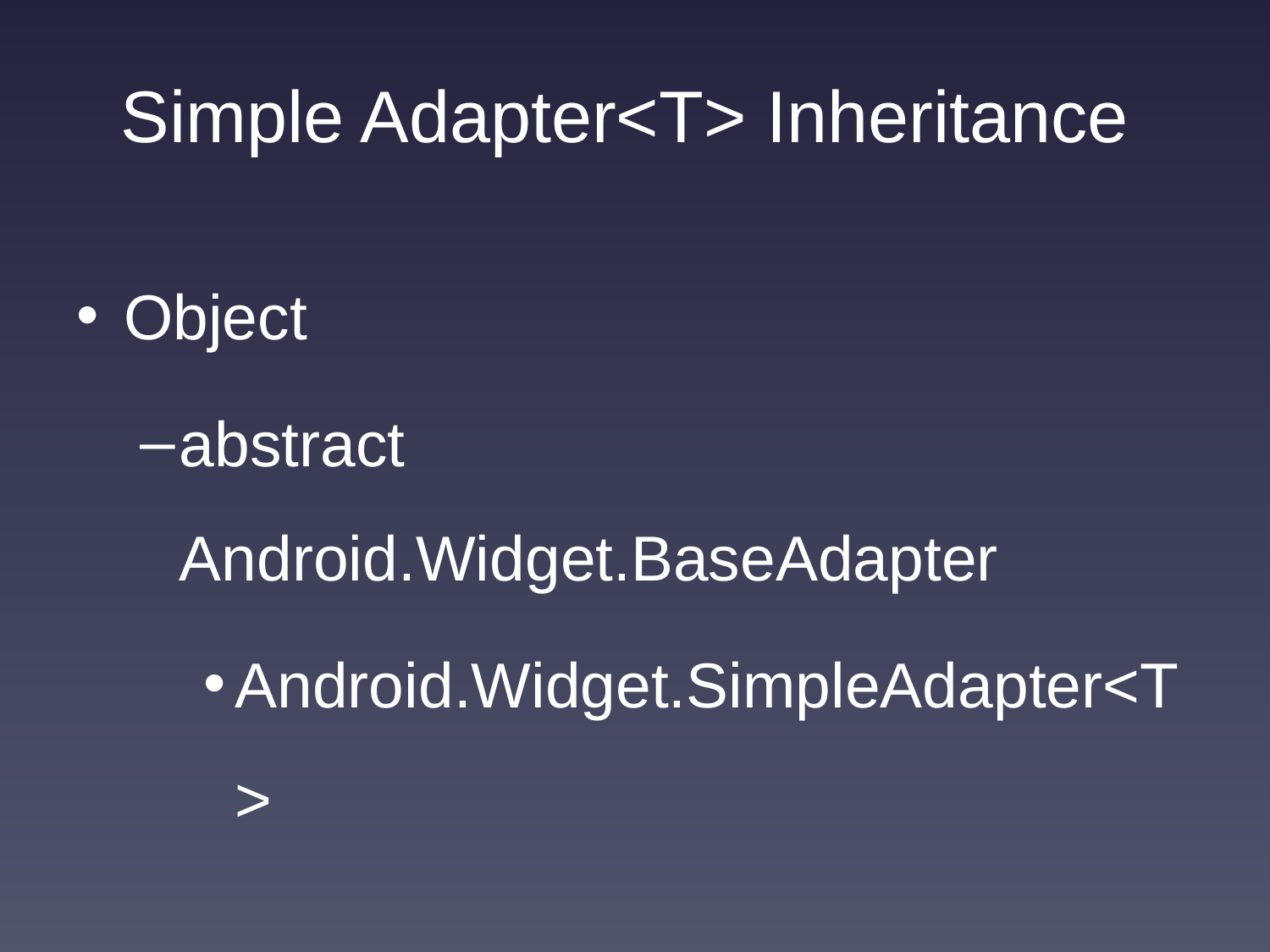

# Simple Adapter<T> Inheritance
Object
abstract Android.Widget.BaseAdapter
Android.Widget.SimpleAdapter<T>